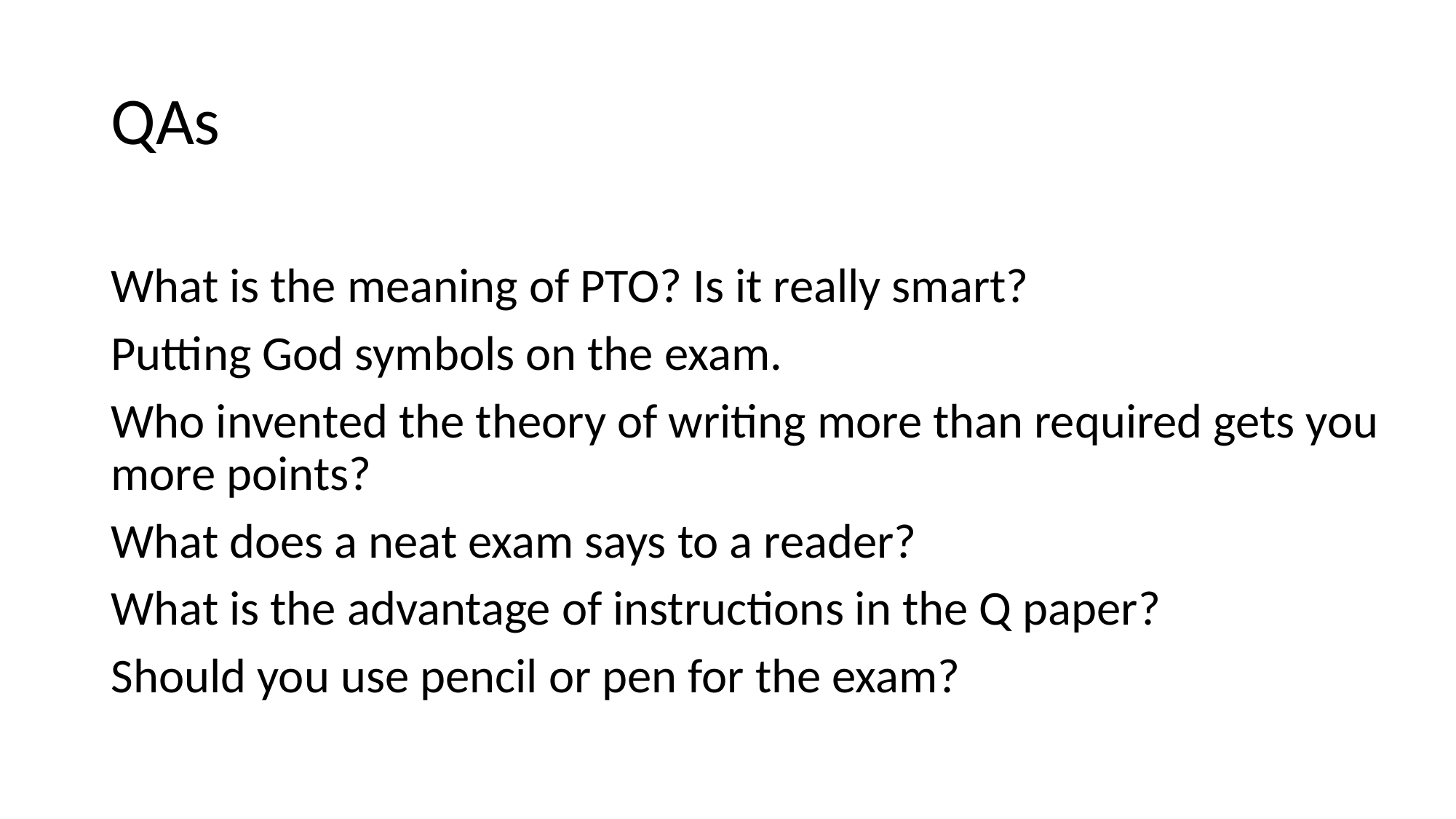

# QAs

What is the meaning of PTO? Is it really smart?
Putting God symbols on the exam.
Who invented the theory of writing more than required gets you more points?
What does a neat exam says to a reader?
What is the advantage of instructions in the Q paper?
Should you use pencil or pen for the exam?